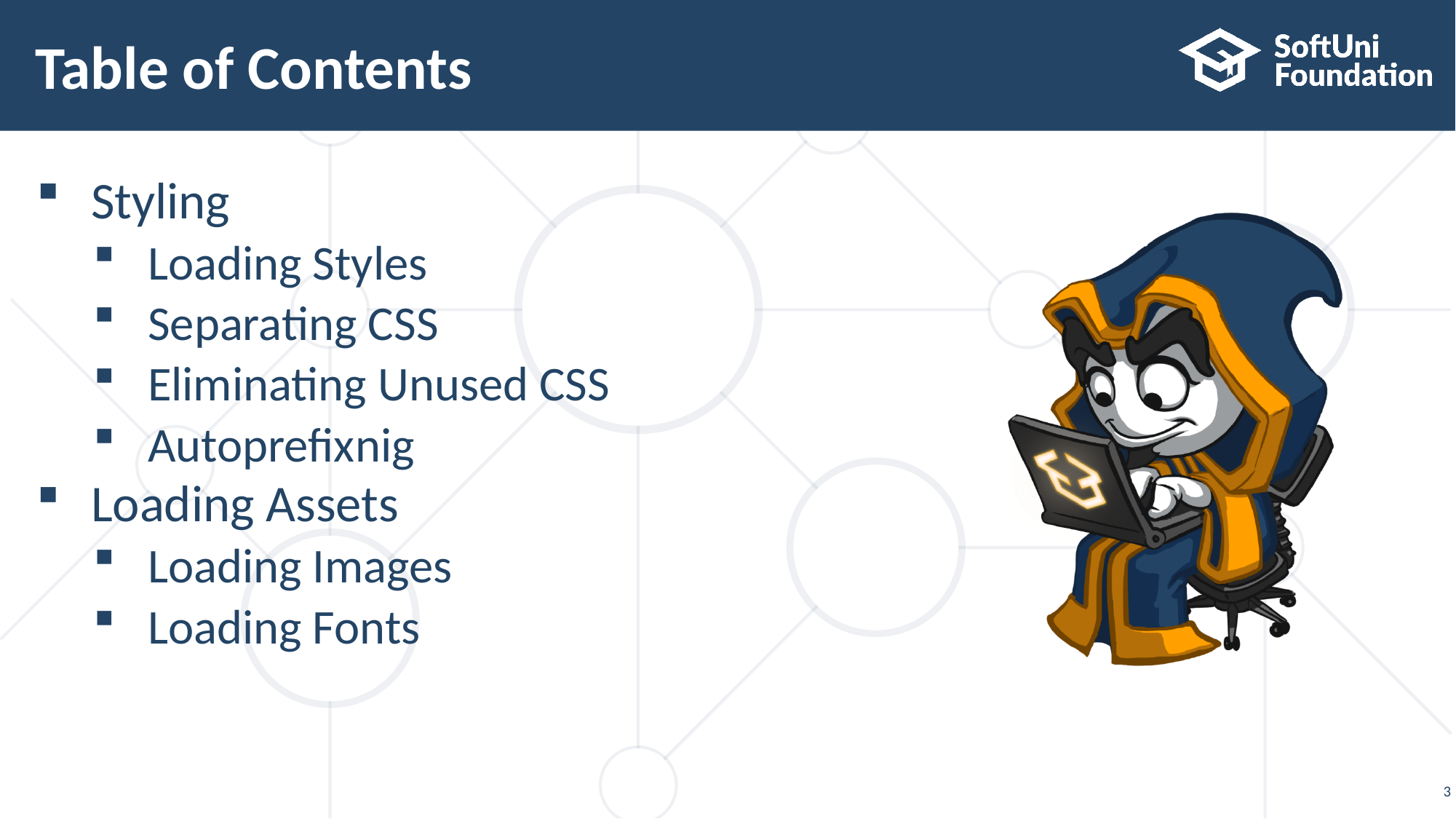

# Table of Contents
Styling
Loading Styles
Separating CSS
Eliminating Unused CSS
Autoprefixnig
Loading Assets
Loading Images
Loading Fonts
3